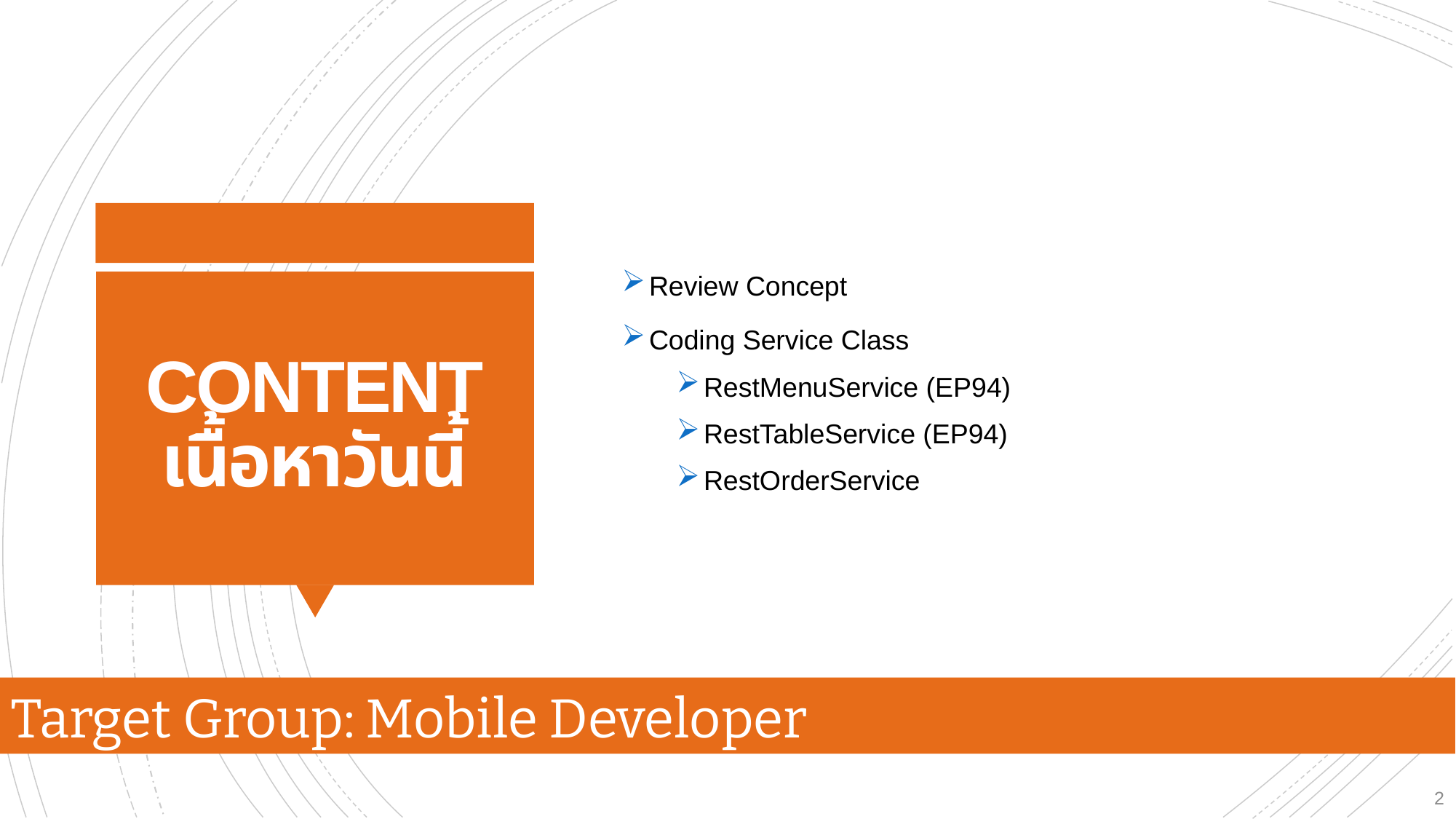

Review Concept
Coding Service Class
RestMenuService (EP94)
RestTableService (EP94)
RestOrderService

# CONTENT เนื้อหาวันนี้
Target Group: Mobile Developer
2